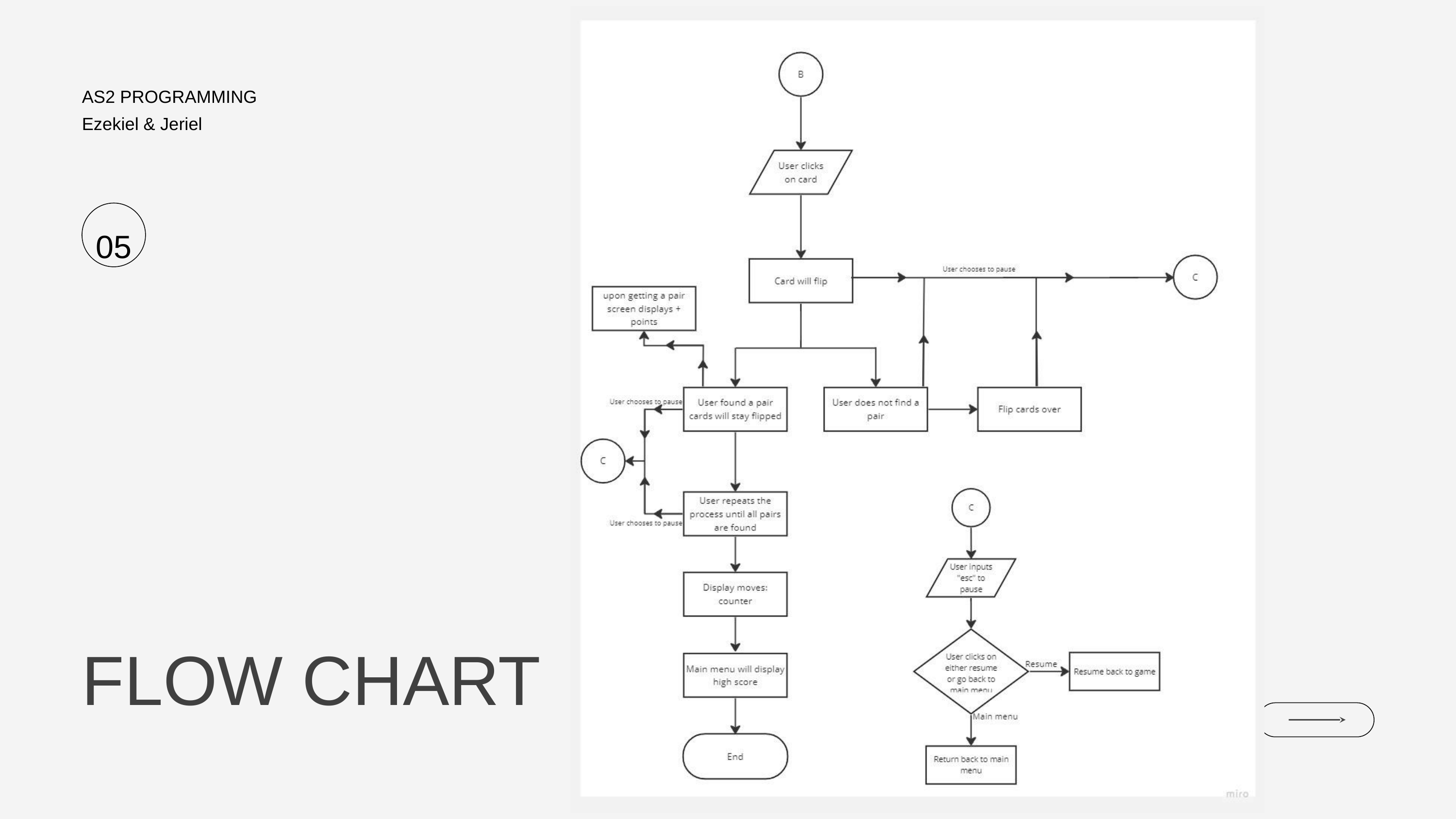

AS2 PROGRAMMING
Ezekiel & Jeriel

05
FLOW CHART